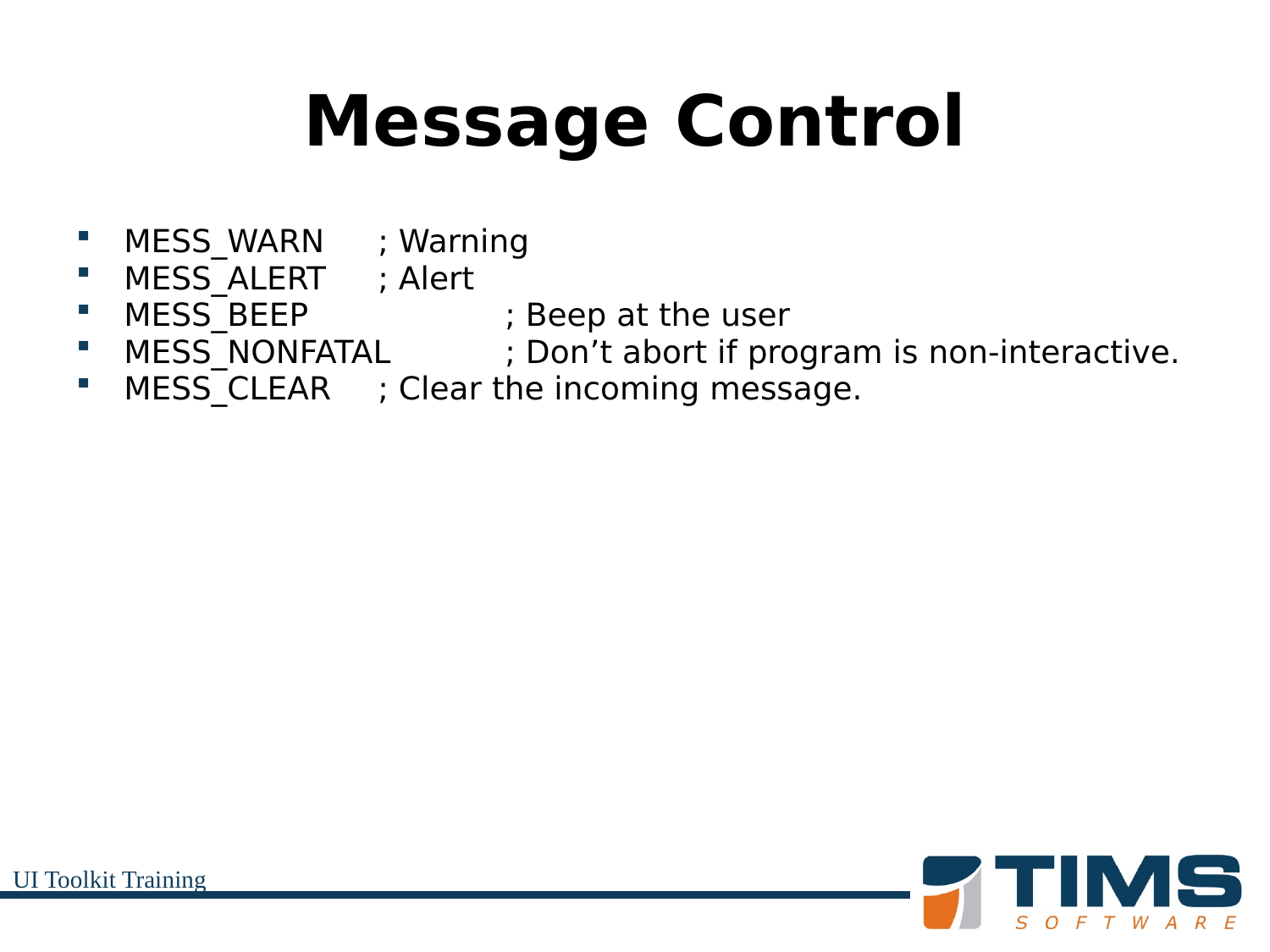

# Message Control
MESS_WARN	; Warning
MESS_ALERT	; Alert
MESS_BEEP		; Beep at the user
MESS_NONFATAL	; Don’t abort if program is non-interactive.
MESS_CLEAR	; Clear the incoming message.
UI Toolkit Training